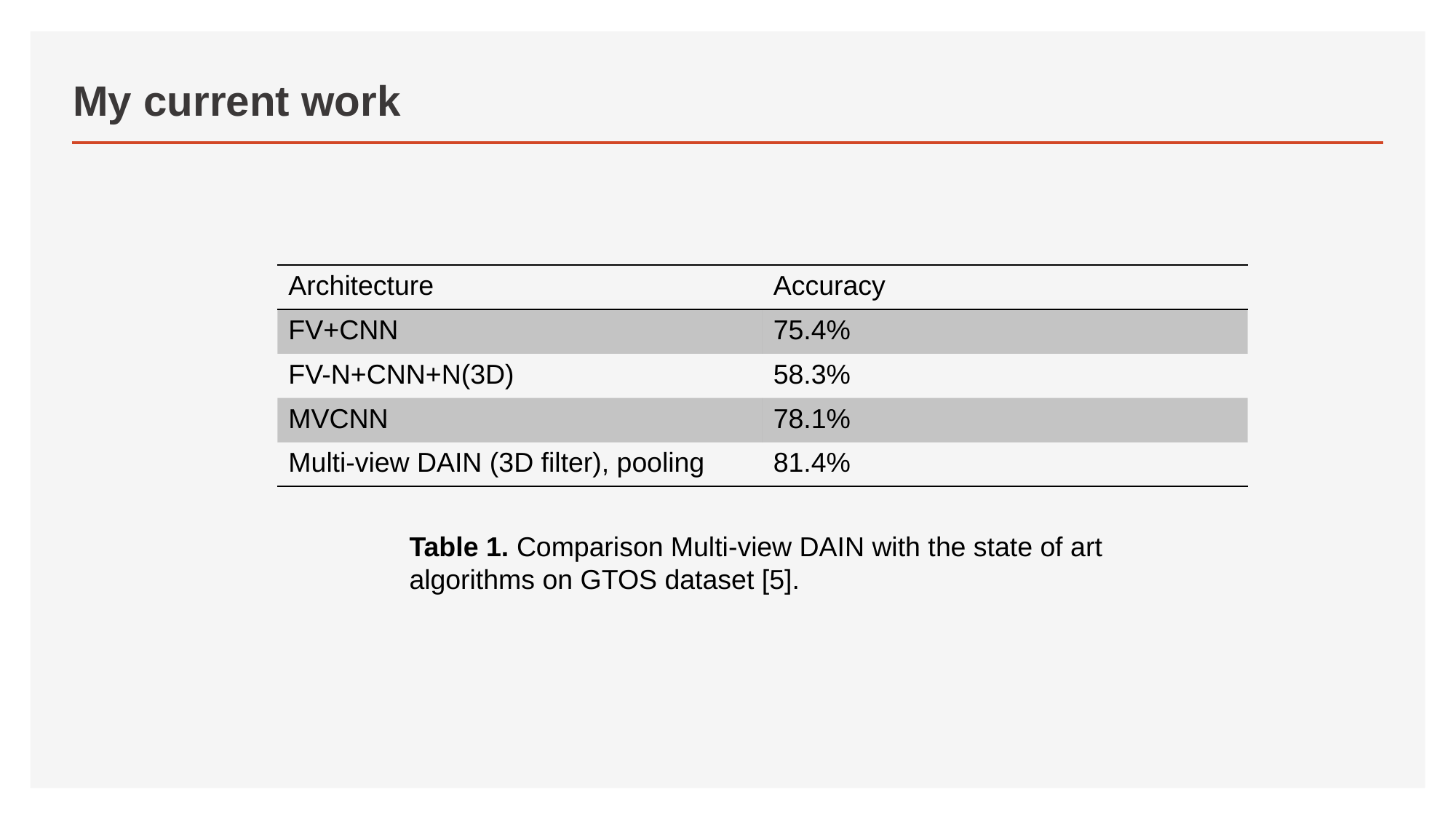

# My current work
| Architecture | Accuracy |
| --- | --- |
| FV+CNN | 75.4% |
| FV-N+CNN+N(3D) | 58.3% |
| MVCNN | 78.1% |
| Multi-view DAIN (3D filter), pooling | 81.4% |
Table 1. Comparison Multi-view DAIN with the state of art algorithms on GTOS dataset [5].